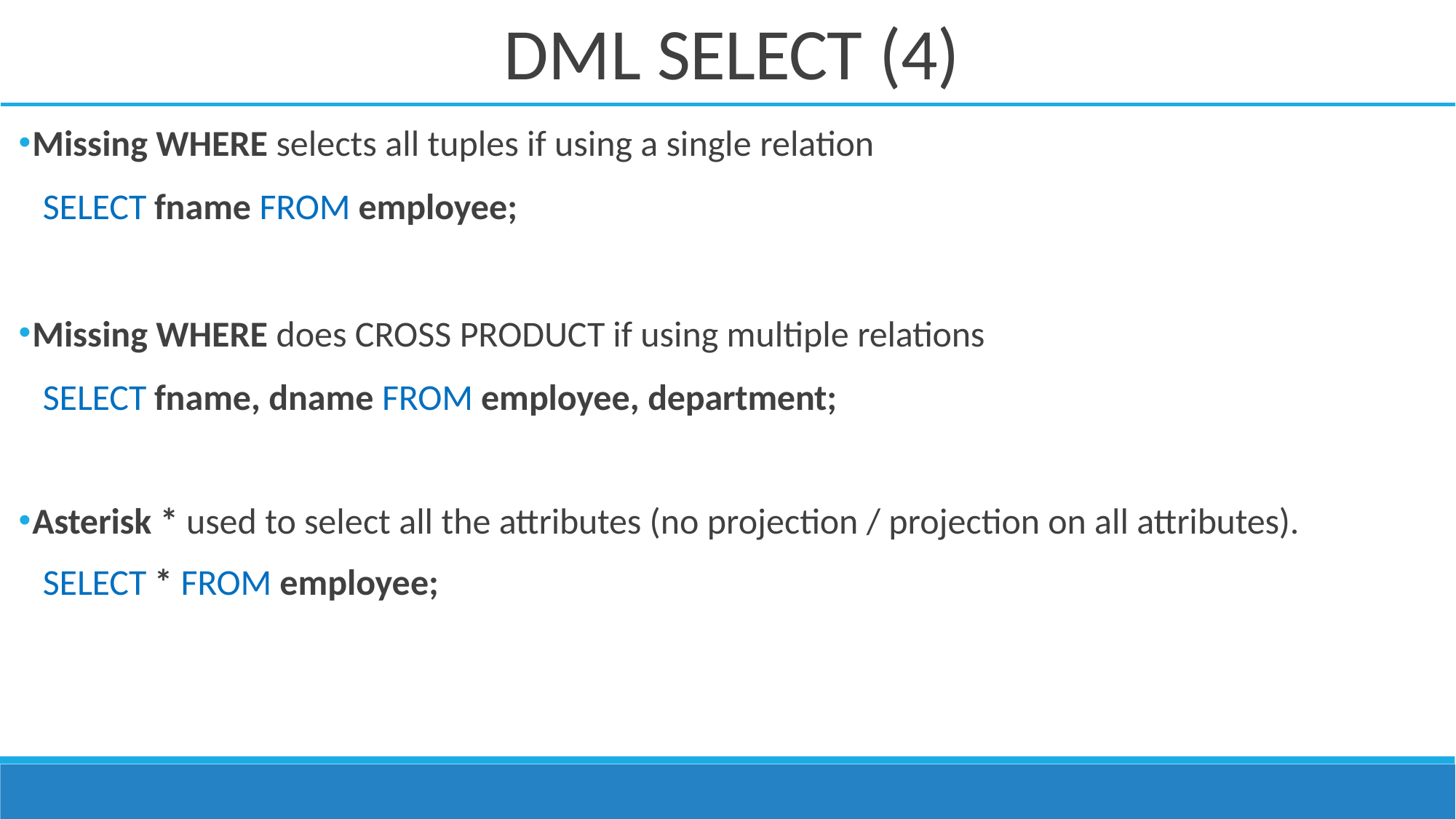

# DML SELECT (4)

Missing WHERE selects all tuples if using a single relation
   SELECT fname FROM employee;

Missing WHERE does CROSS PRODUCT if using multiple relations
   SELECT fname, dname FROM employee, department;

Asterisk * used to select all the attributes (no projection / projection on all attributes).
   SELECT * FROM employee;